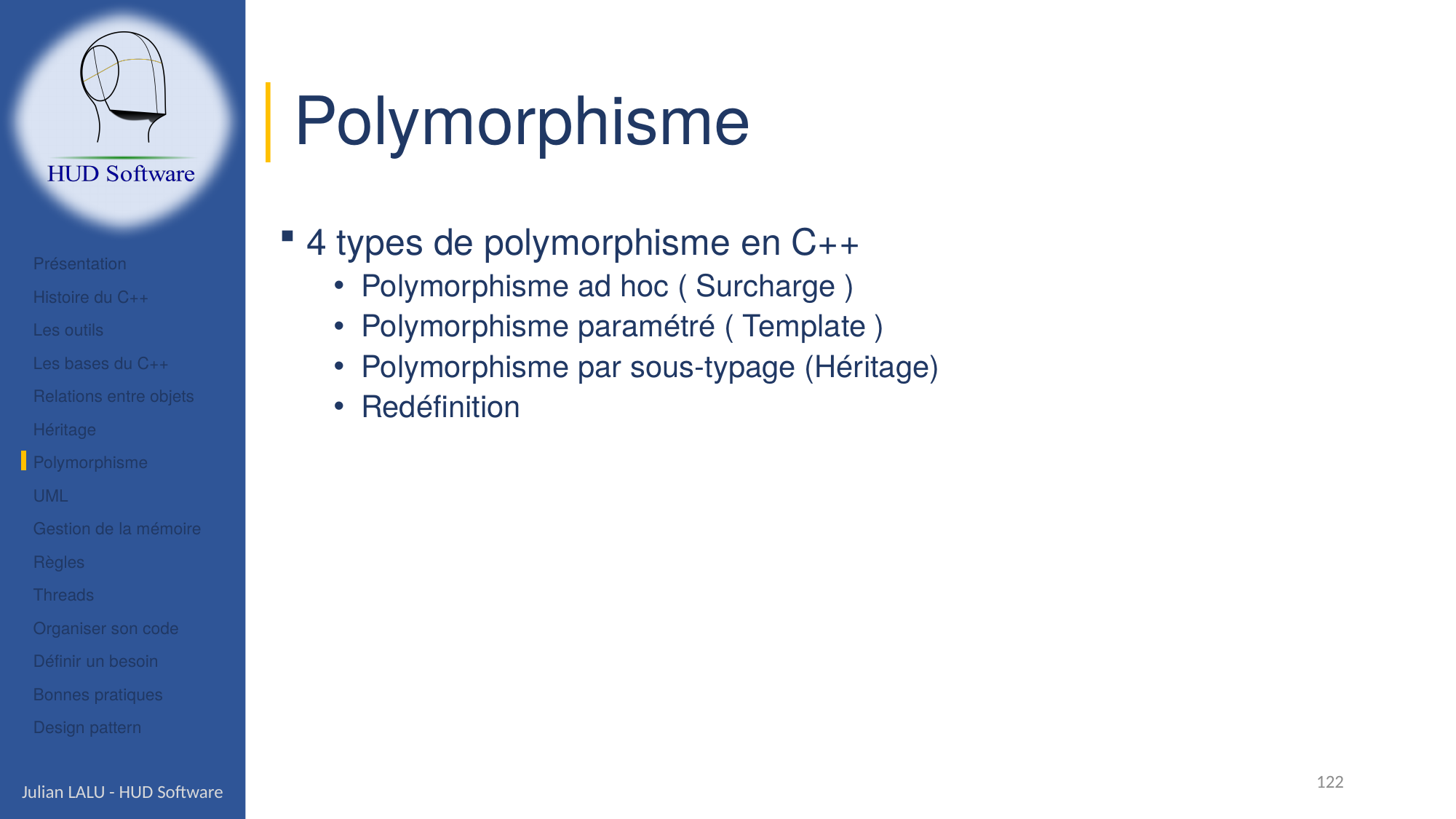

# Polymorphisme
4 types de polymorphisme en C++
Polymorphisme ad hoc ( Surcharge )
Polymorphisme paramétré ( Template )
Polymorphisme par sous-typage (Héritage)
Redéfinition

Présentation
Histoire du C++
Les outils
Les bases du C++
Relations entre objets
Héritage
Polymorphisme
UML
Gestion de la mémoire
Règles
Threads
Organiser son code
Définir un besoin
Bonnes pratiques
Design pattern
122